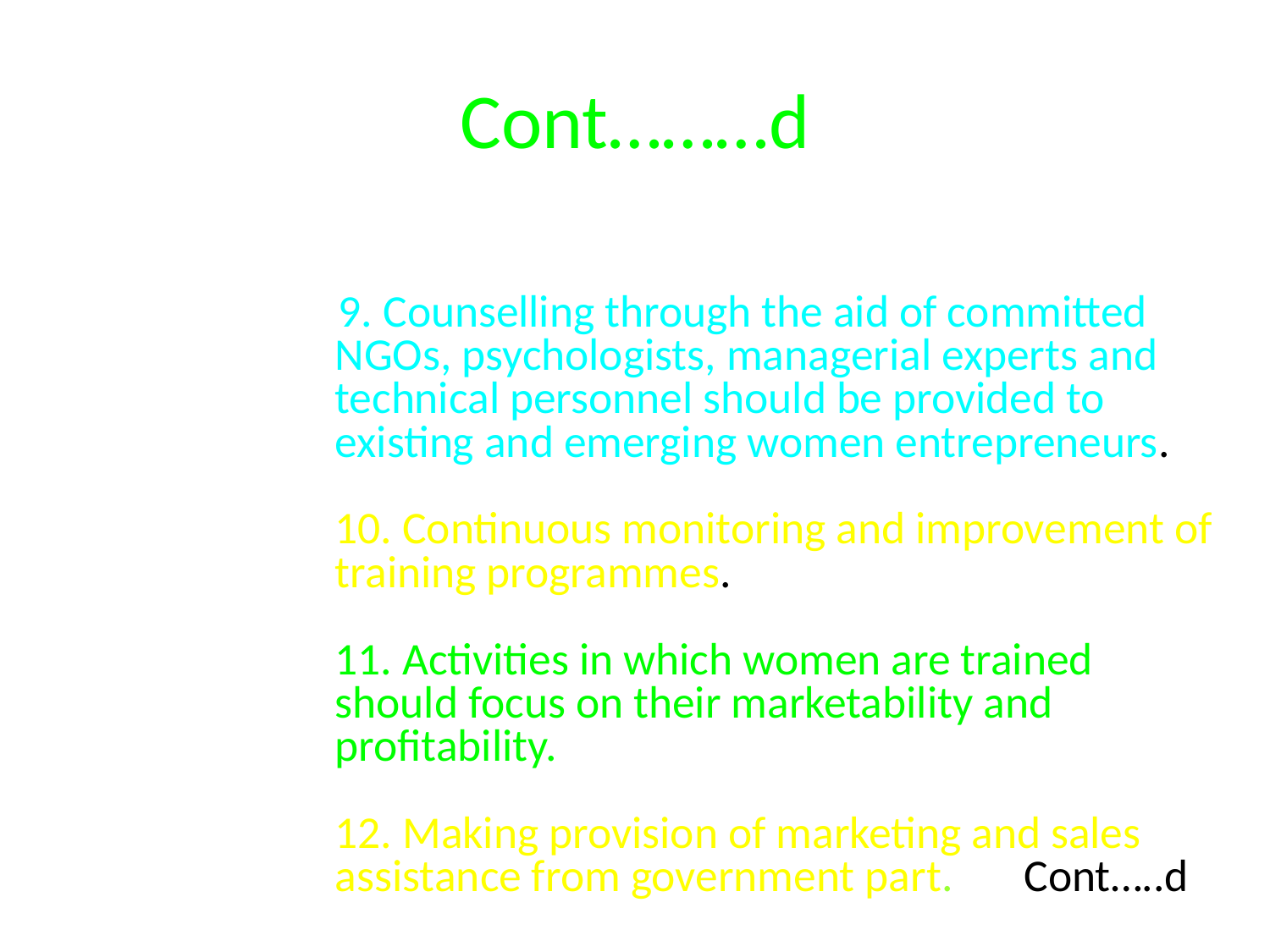

# Cont………d
     9. Counselling through the aid of committed NGOs, psychologists, managerial experts and technical personnel should be provided to existing and emerging women entrepreneurs.
10. Continuous monitoring and improvement of training programmes.
11. Activities in which women are trained should focus on their marketability and profitability.
12. Making provision of marketing and sales assistance from government part.       Cont…..d